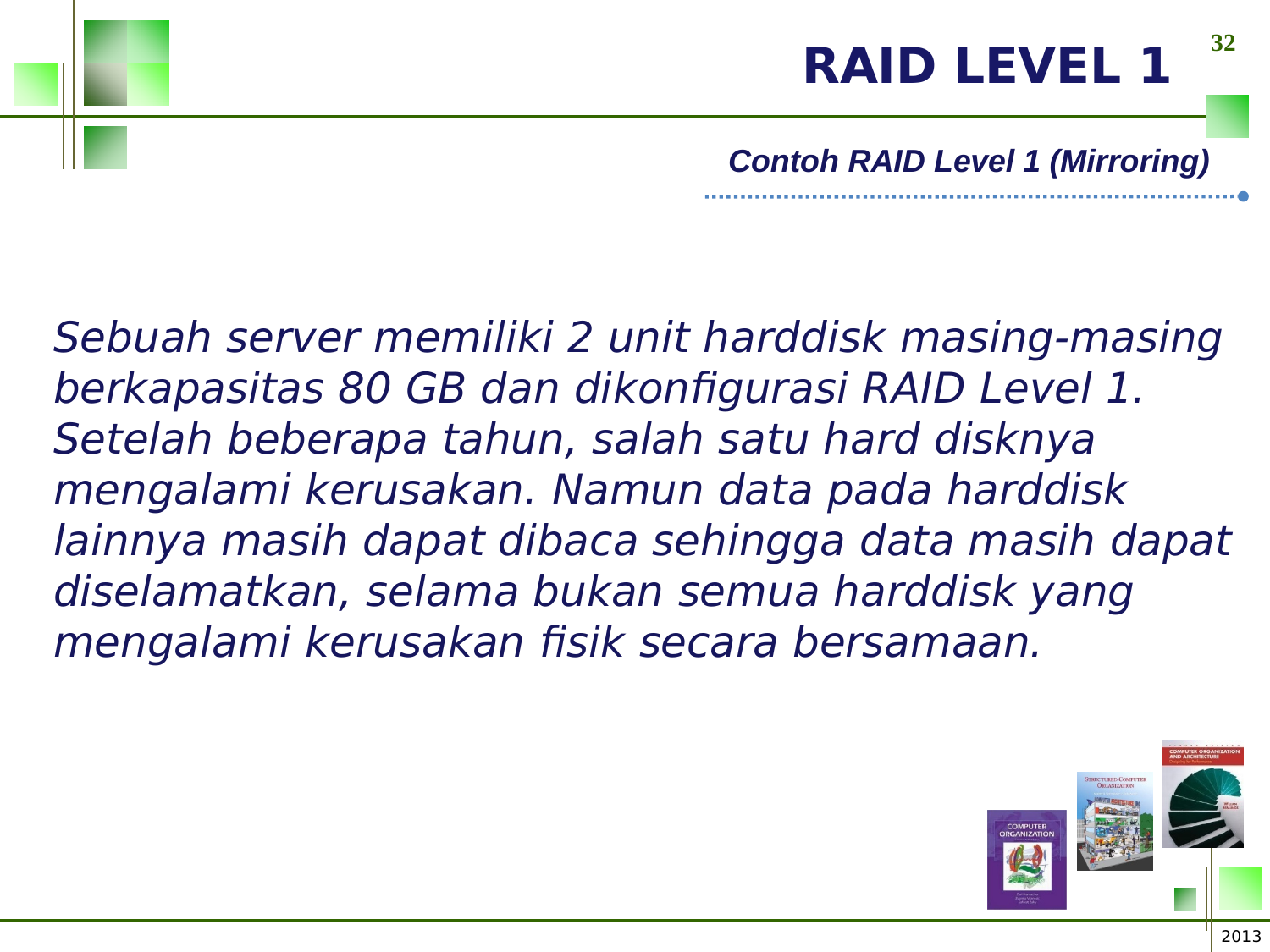

32
# RAID LEVEL 1
Contoh RAID Level 1 (Mirroring)
Sebuah server memiliki 2 unit harddisk masing-masing  berkapasitas 80 GB dan dikonfigurasi RAID Level 1.
Setelah beberapa tahun, salah satu hard disknya  mengalami kerusakan. Namun data pada harddisk  lainnya masih dapat dibaca sehingga data masih dapat  diselamatkan, selama bukan semua harddisk yang  mengalami kerusakan fisik secara bersamaan.

2013